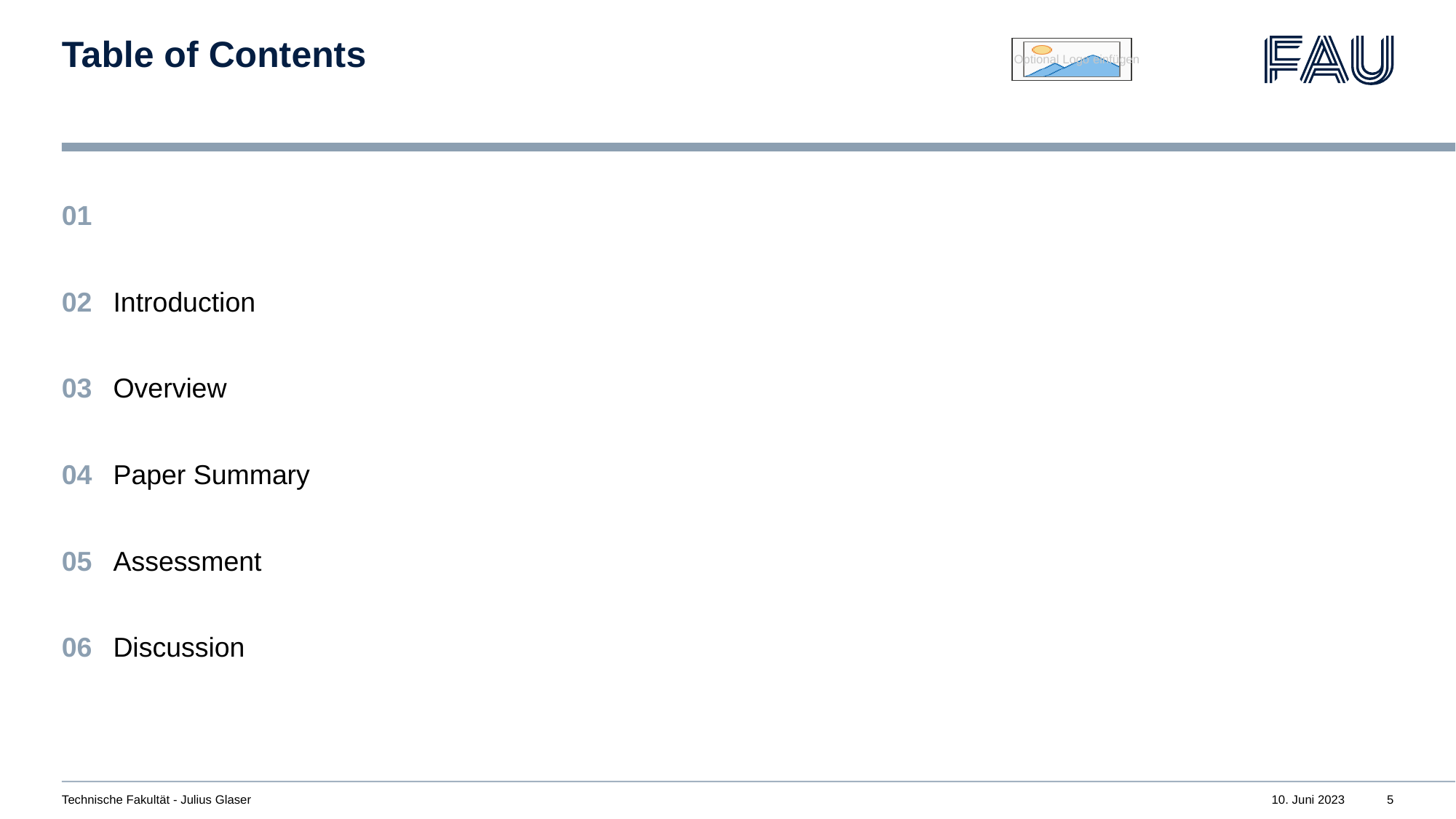

# Table of Contents

01

02
Introduction
03
Overview
04
Paper Summary
05
Assessment
06
Discussion
Technische Fakultät - Julius Glaser
10. Juni 2023
5